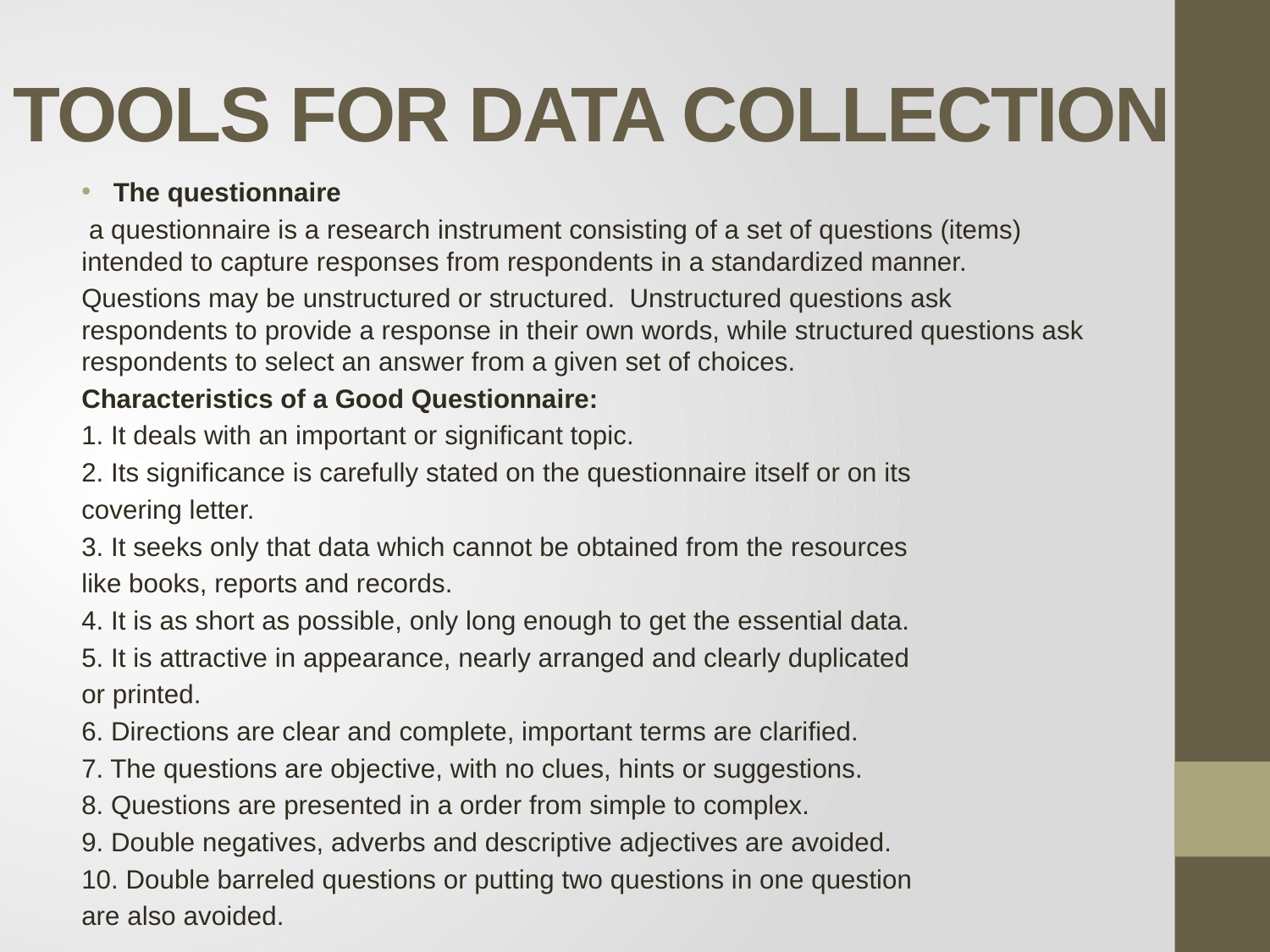

# TOOLS FOR DATA COLLECTION
The questionnaire
 a questionnaire is a research instrument consisting of a set of questions (items) intended to capture responses from respondents in a standardized manner.
Questions may be unstructured or structured.  Unstructured questions ask respondents to provide a response in their own words, while structured questions ask respondents to select an answer from a given set of choices.
Characteristics of a Good Questionnaire:
1. It deals with an important or significant topic.
2. Its significance is carefully stated on the questionnaire itself or on its
covering letter.
3. It seeks only that data which cannot be obtained from the resources
like books, reports and records.
4. It is as short as possible, only long enough to get the essential data.
5. It is attractive in appearance, nearly arranged and clearly duplicated
or printed.
6. Directions are clear and complete, important terms are clarified.
7. The questions are objective, with no clues, hints or suggestions.
8. Questions are presented in a order from simple to complex.
9. Double negatives, adverbs and descriptive adjectives are avoided.
10. Double barreled questions or putting two questions in one question
are also avoided.